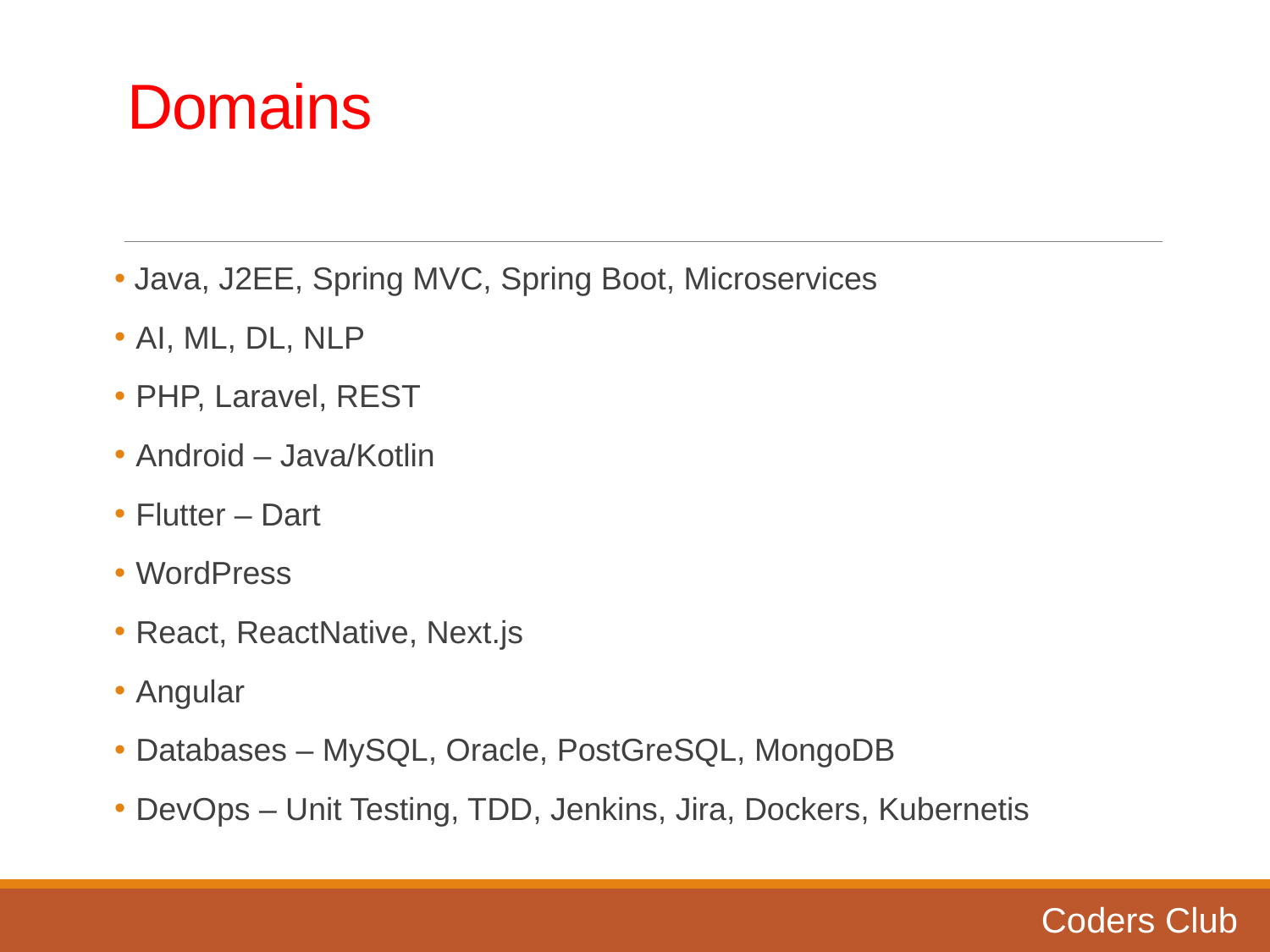

# Domains
 Java, J2EE, Spring MVC, Spring Boot, Microservices
 AI, ML, DL, NLP
 PHP, Laravel, REST
 Android – Java/Kotlin
 Flutter – Dart
 WordPress
 React, ReactNative, Next.js
 Angular
 Databases – MySQL, Oracle, PostGreSQL, MongoDB
 DevOps – Unit Testing, TDD, Jenkins, Jira, Dockers, Kubernetis

Coders Club